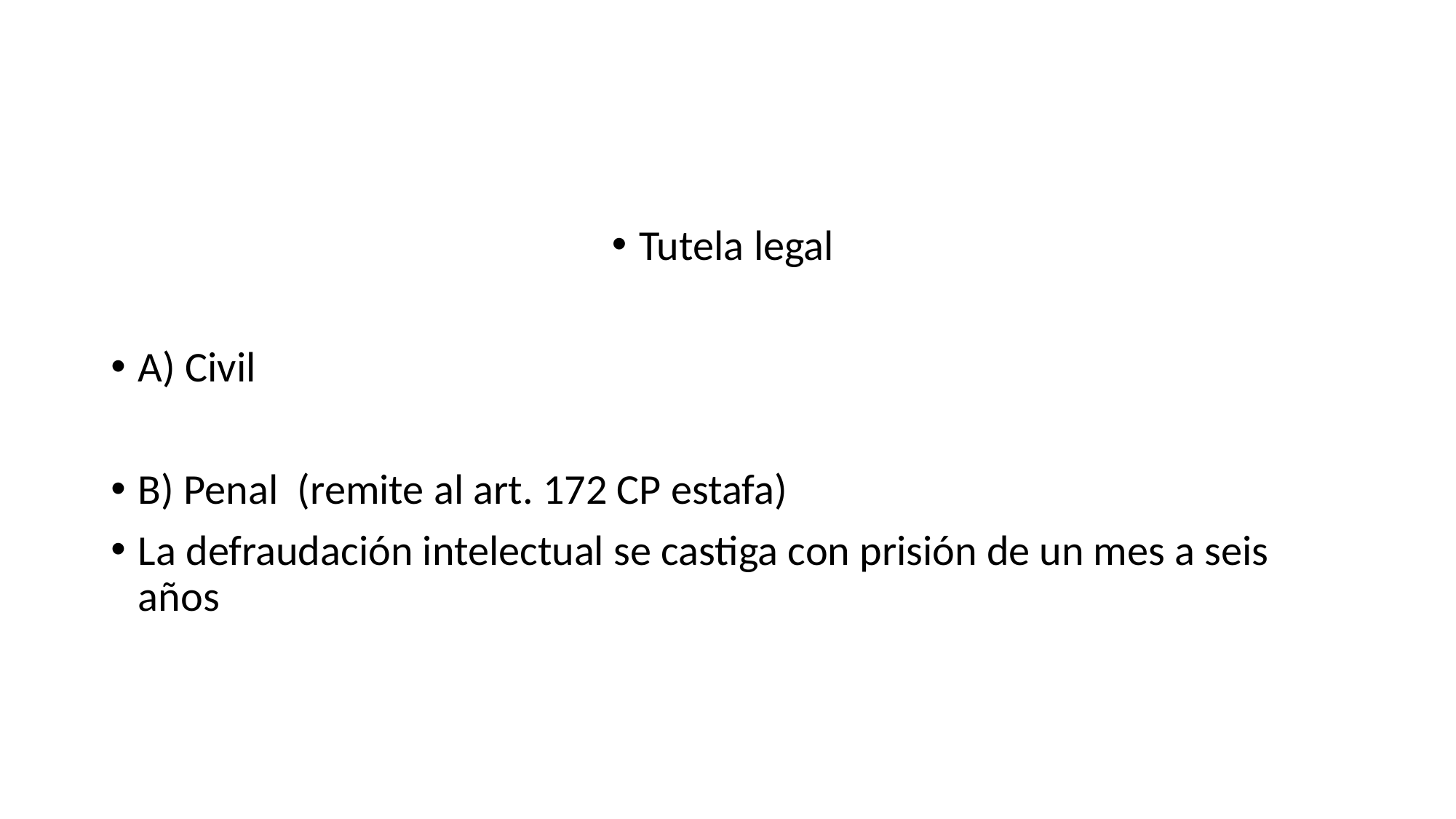

#
Tutela legal

A) Civil

B) Penal  (remite al art. 172 CP estafa)
La defraudación intelectual se castiga con prisión de un mes a seis años